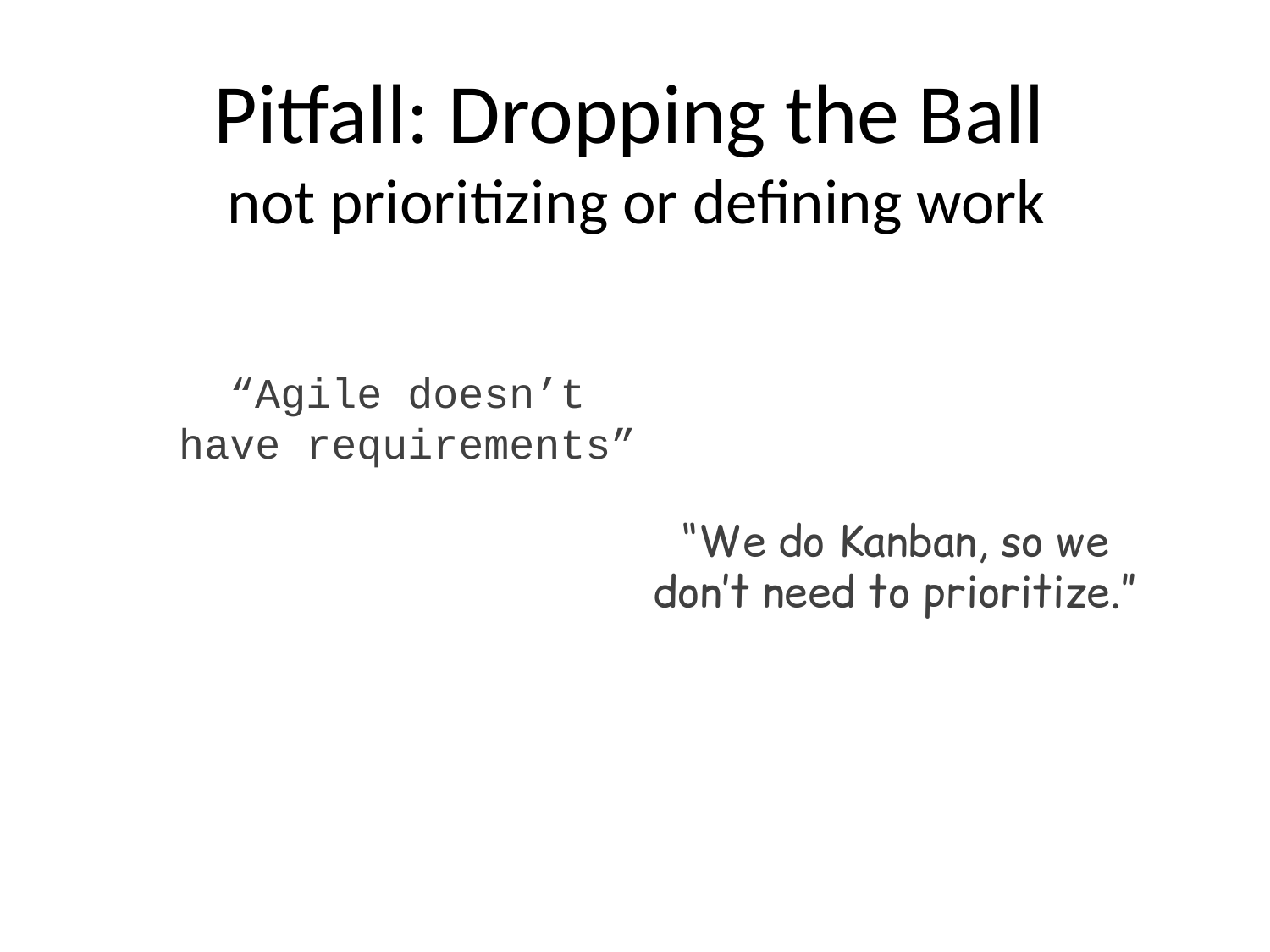

Pitfall: Dropping the Ball
 not prioritizing or defining work
“Agile doesn’t have requirements”
“We do Kanban, so we don’t need to prioritize.”